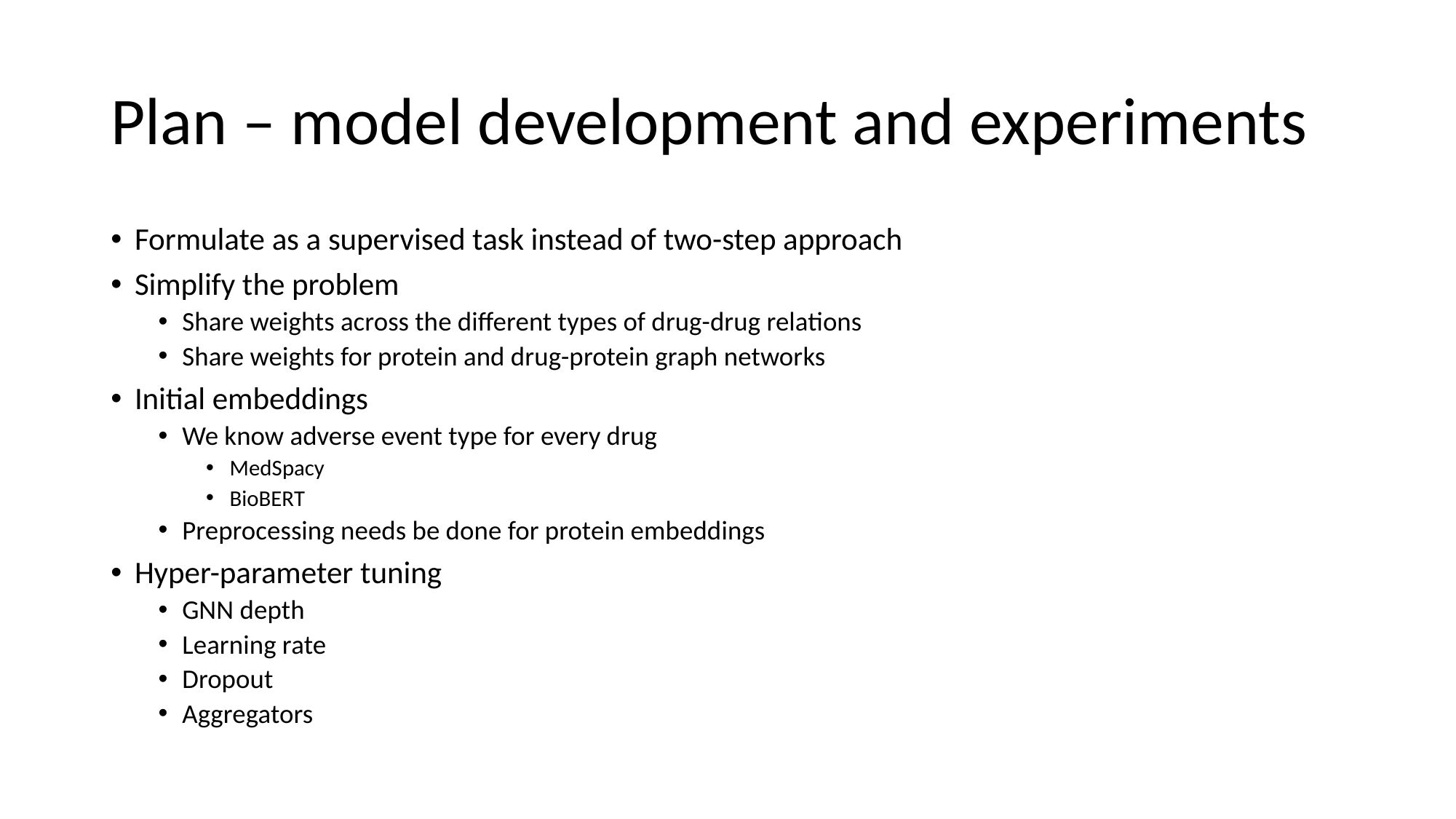

# Plan – model development and experiments
Formulate as a supervised task instead of two-step approach
Simplify the problem
Share weights across the different types of drug-drug relations
Share weights for protein and drug-protein graph networks
Initial embeddings
We know adverse event type for every drug
MedSpacy
BioBERT
Preprocessing needs be done for protein embeddings
Hyper-parameter tuning
GNN depth
Learning rate
Dropout
Aggregators